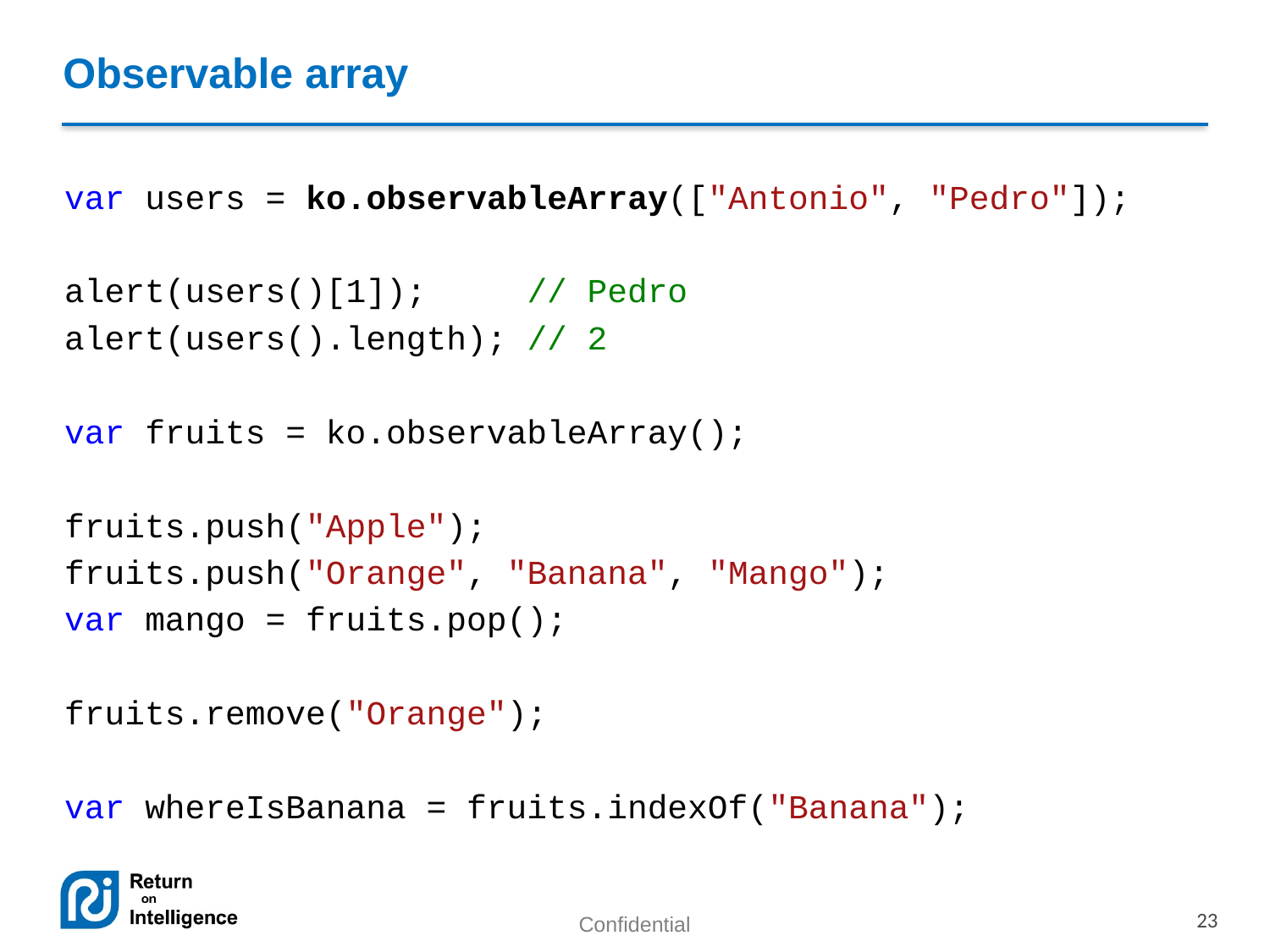

# Observable array
var users = ko.observableArray(["Antonio", "Pedro"]);

alert(users()[1]);     // Pedro
alert(users().length); // 2

var fruits = ko.observableArray();

fruits.push("Apple");
fruits.push("Orange", "Banana", "Mango");
var mango = fruits.pop();

fruits.remove("Orange");

var whereIsBanana = fruits.indexOf("Banana");